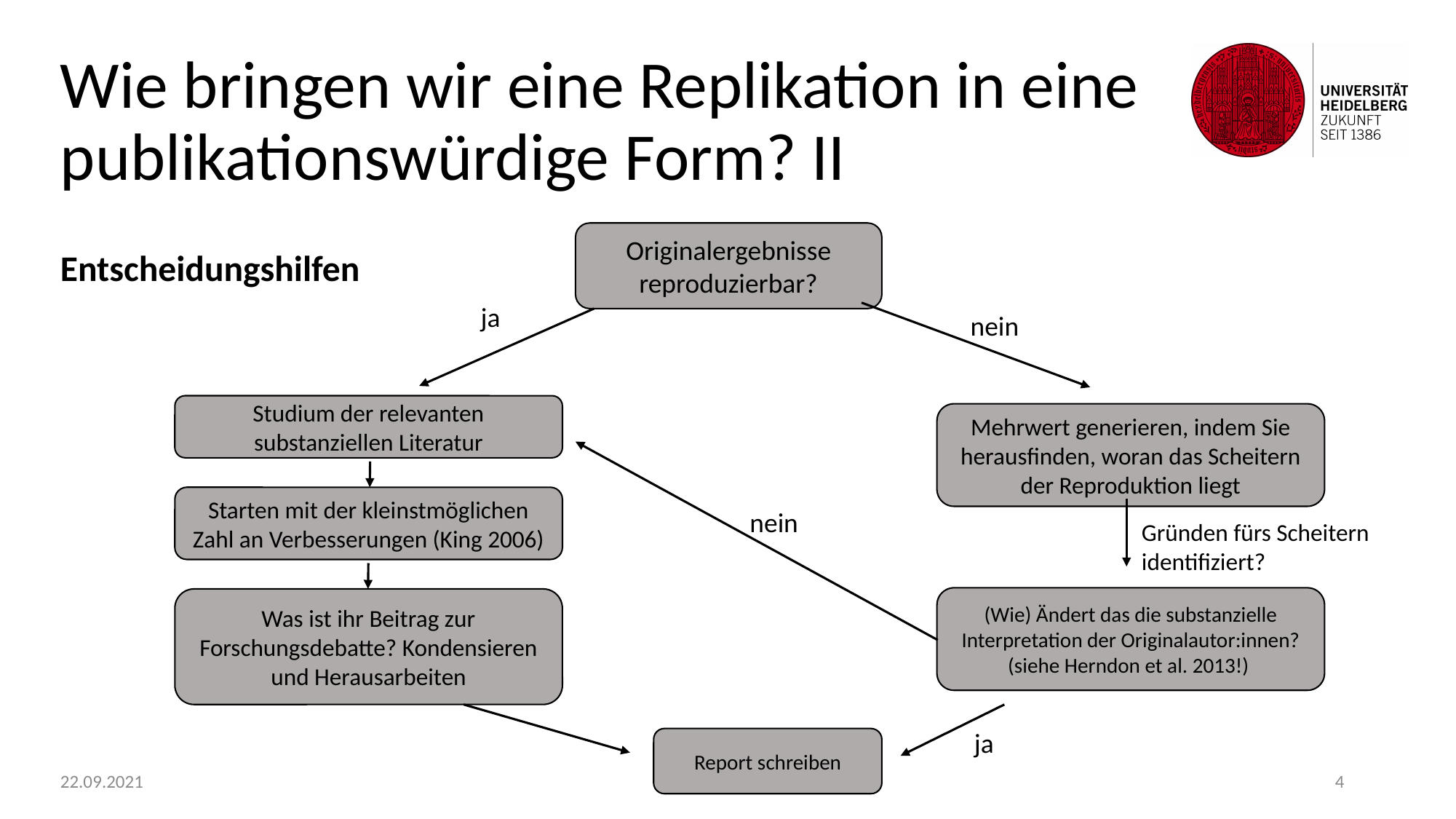

# Wie bringen wir eine Replikation in eine publikationswürdige Form? II
Entscheidungshilfen

Originalergebnisse reproduzierbar?
ja
nein
Studium der relevanten substanziellen Literatur
Mehrwert generieren, indem Sie herausfinden, woran das Scheitern der Reproduktion liegt
Starten mit der kleinstmöglichen Zahl an Verbesserungen (King 2006)
nein
Gründen fürs Scheitern identifiziert?
(Wie) Ändert das die substanzielle Interpretation der Originalautor:innen? (siehe Herndon et al. 2013!)
Was ist ihr Beitrag zur Forschungsdebatte? Kondensieren und Herausarbeiten
ja
Report schreiben
22.09.2021
4